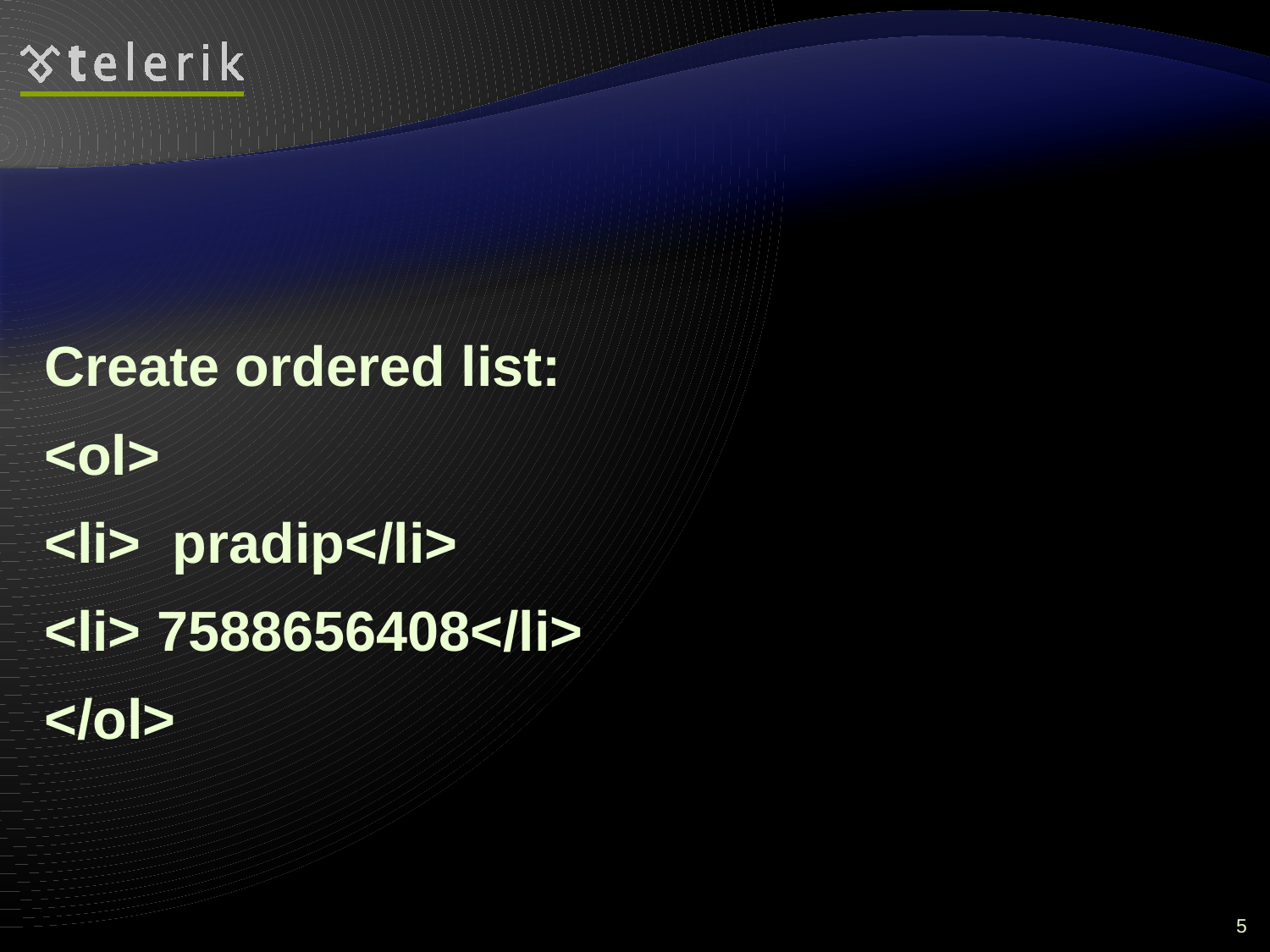

#

Create ordered list:
<ol>
<li>  pradip</li>
<li> 7588656408</li>
</ol>
5